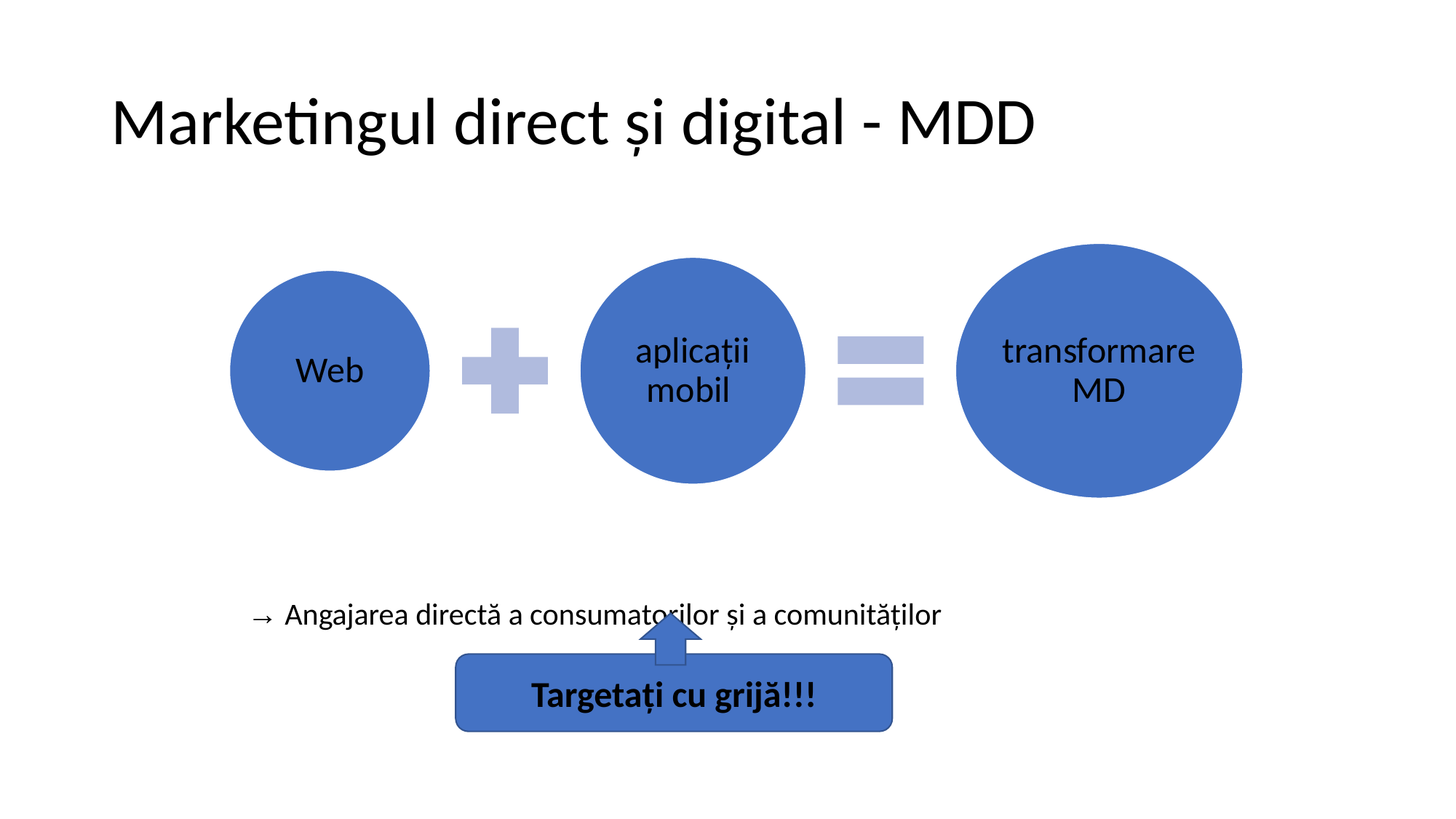

# Marketingul direct și digital - MDD
Web

aplicații mobil

transformare MD

→ Angajarea directă a consumatorilor și a comunităților

Targetați cu grijă!!!